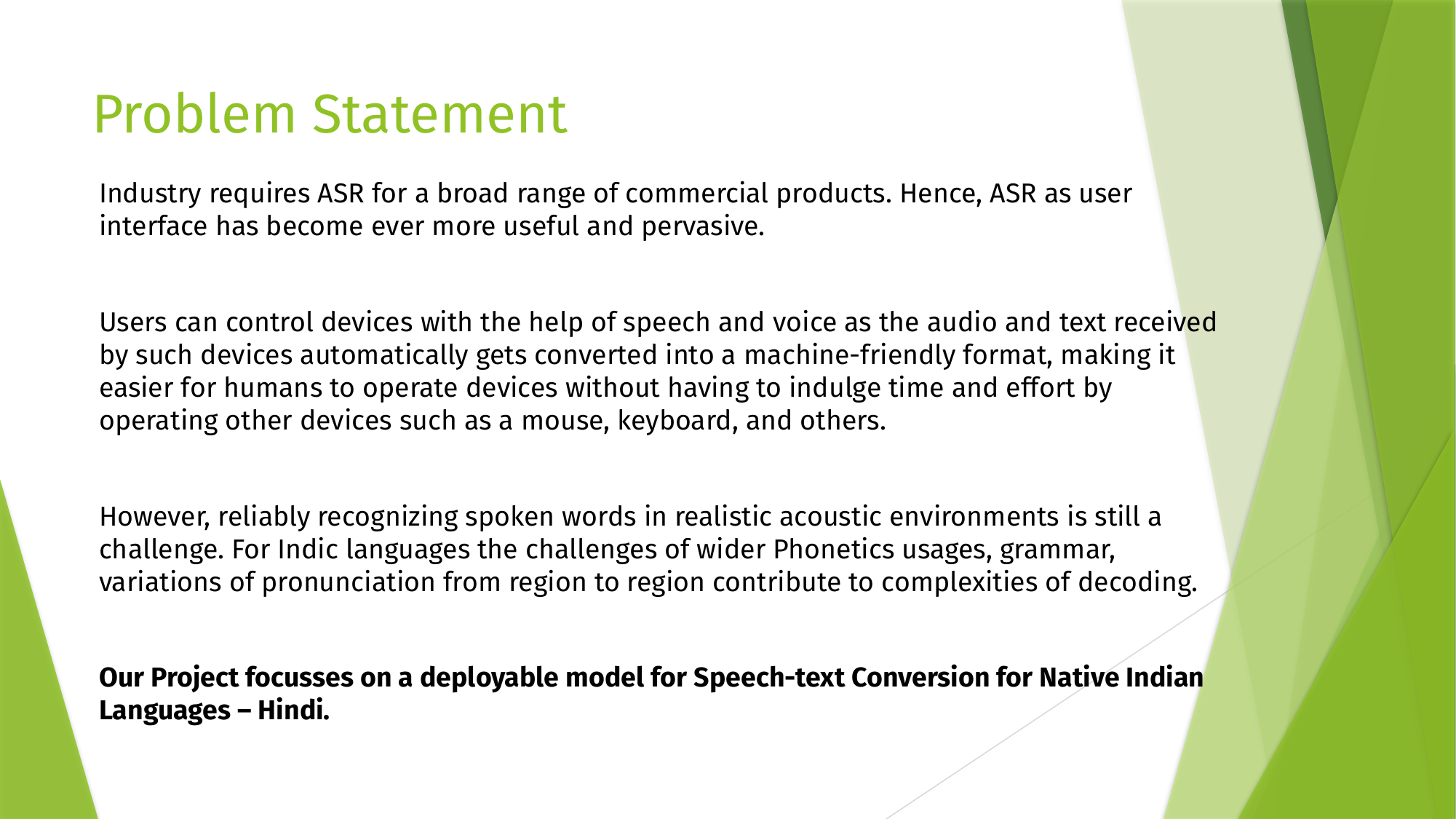

# Problem Statement
Industry requires ASR for a broad range of commercial products. Hence, ASR as user interface has become ever more useful and pervasive.

Users can control devices with the help of speech and voice as the audio and text received by such devices automatically gets converted into a machine-friendly format, making it easier for humans to operate devices without having to indulge time and effort by operating other devices such as a mouse, keyboard, and others.

However, reliably recognizing spoken words in realistic acoustic environments is still a challenge. For Indic languages the challenges of wider Phonetics usages, grammar, variations of pronunciation from region to region contribute to complexities of decoding.

Our Project focusses on a deployable model for Speech-text Conversion for Native Indian Languages – Hindi.